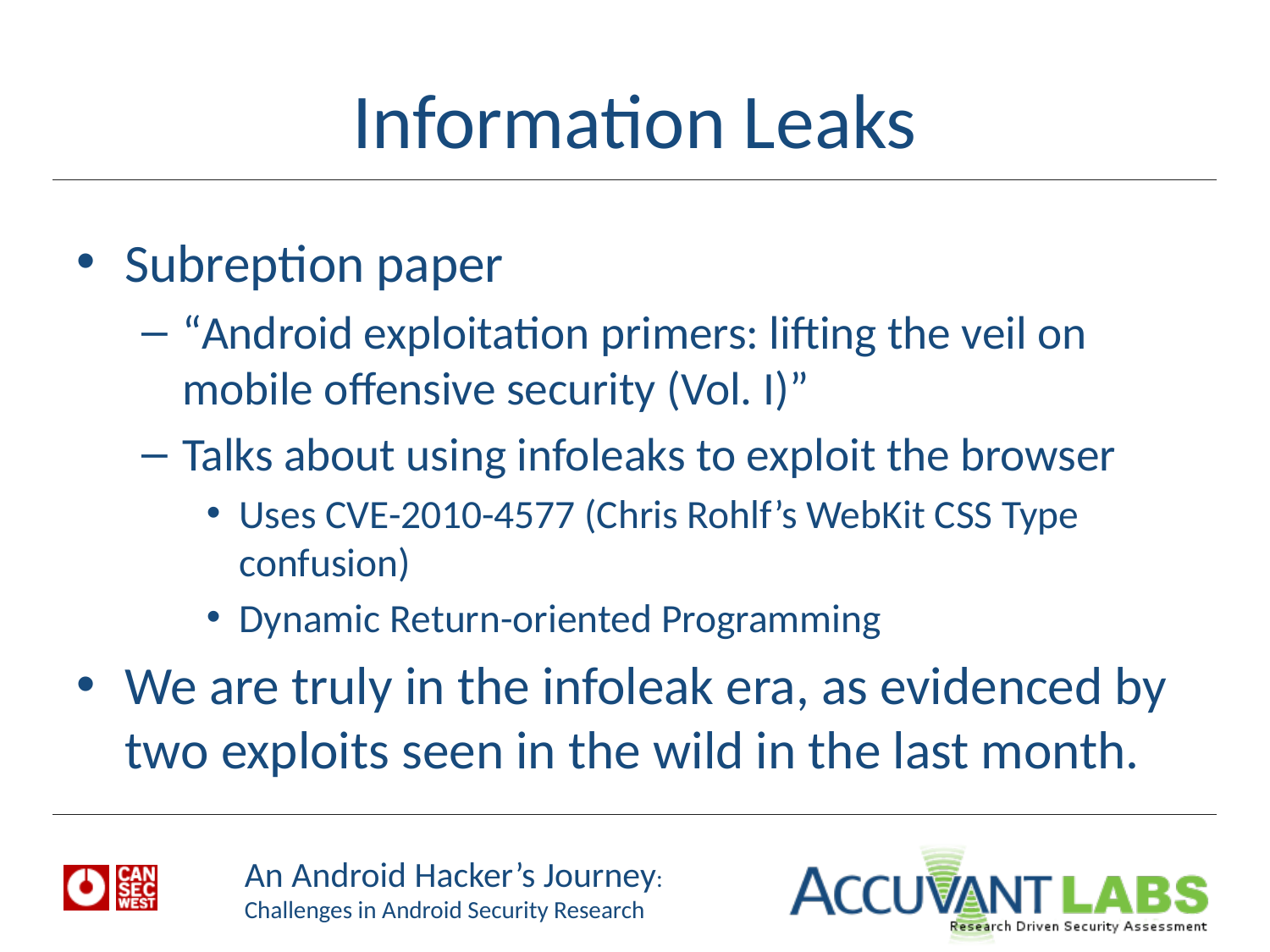

# Information Leaks
Subreption paper
“Android exploitation primers: lifting the veil on mobile oﬀensive security (Vol. I)”
Talks about using infoleaks to exploit the browser
Uses CVE-2010-4577 (Chris Rohlf’s WebKit CSS Type confusion)
Dynamic Return-oriented Programming
We are truly in the infoleak era, as evidenced by two exploits seen in the wild in the last month.